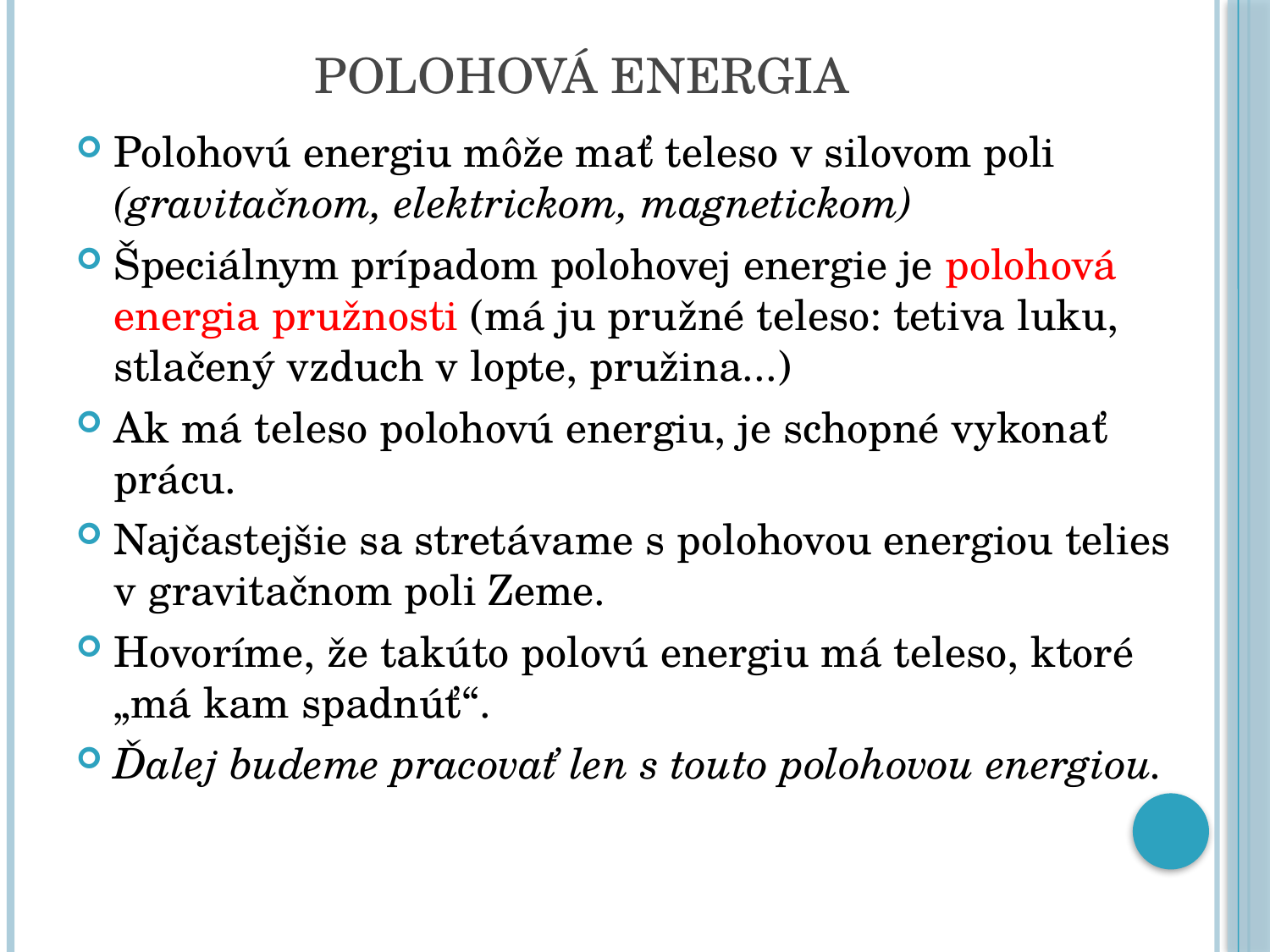

# Polohová energia
Polohovú energiu môže mať teleso v silovom poli (gravitačnom, elektrickom, magnetickom)
Špeciálnym prípadom polohovej energie je polohová energia pružnosti (má ju pružné teleso: tetiva luku, stlačený vzduch v lopte, pružina...)
Ak má teleso polohovú energiu, je schopné vykonať prácu.
Najčastejšie sa stretávame s polohovou energiou telies v gravitačnom poli Zeme.
Hovoríme, že takúto polovú energiu má teleso, ktoré „má kam spadnúť“.
Ďalej budeme pracovať len s touto polohovou energiou.